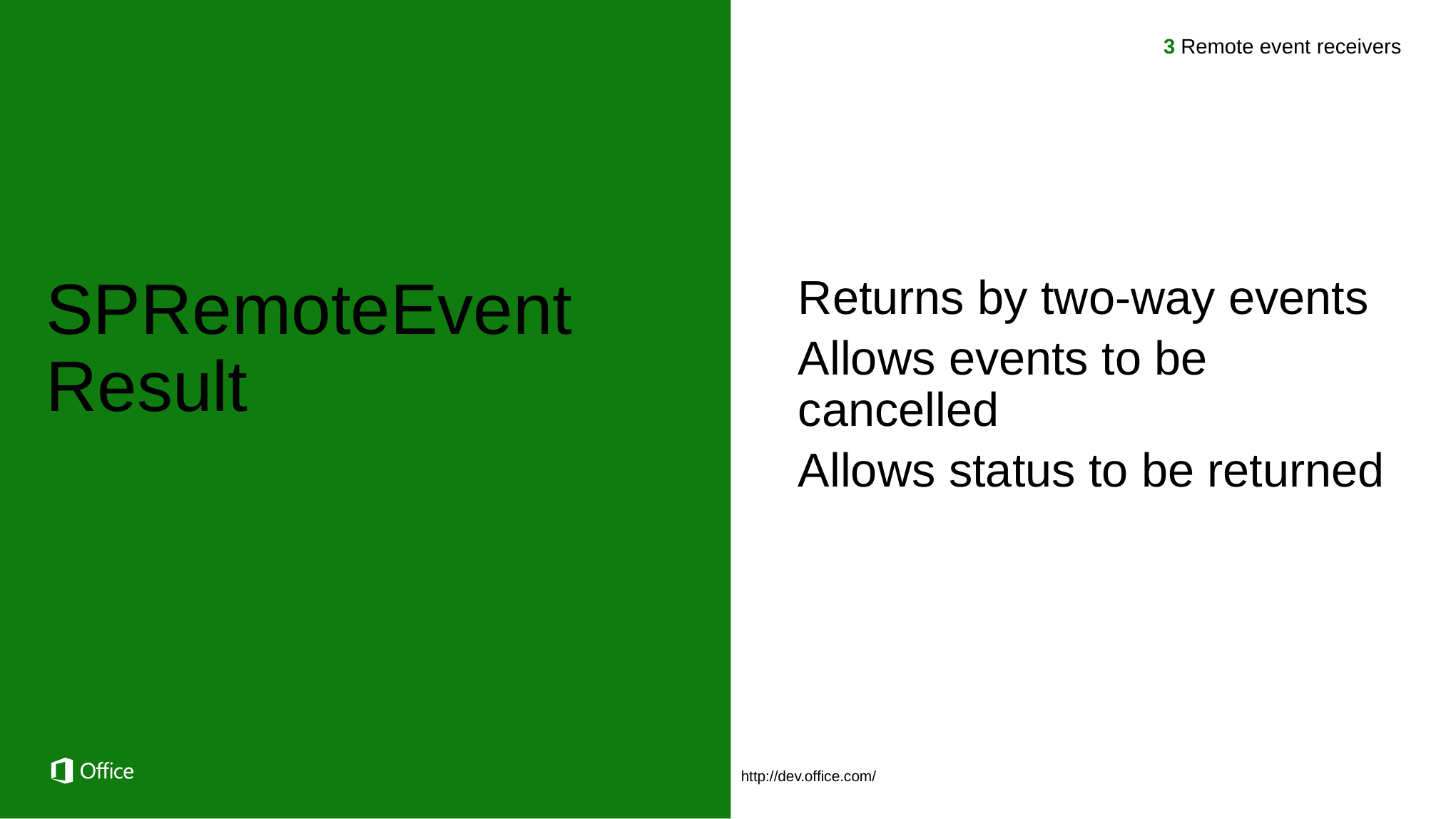

3 Remote event receivers

SPRemoteEvent Result
Returns by two-way events
Allows events to be cancelled
Allows status to be returned